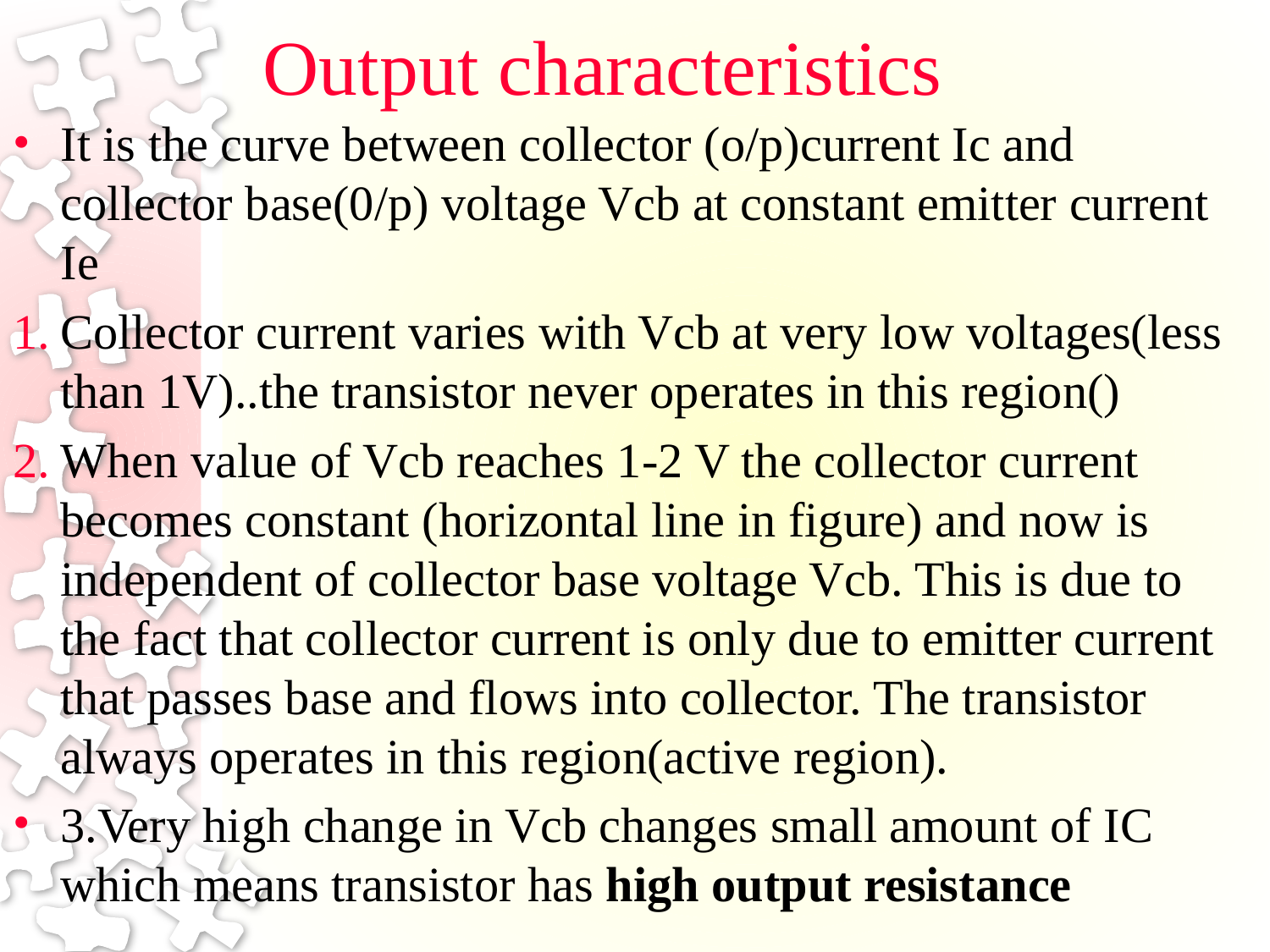

# Output characteristics
It is the curve between collector (o/p)current Ic and collector base(0/p) voltage Vcb at constant emitter current Ie
Collector current varies with Vcb at very low voltages(less than 1V)..the transistor never operates in this region()
When value of Vcb reaches 1-2 V the collector current becomes constant (horizontal line in figure) and now is independent of collector base voltage Vcb. This is due to the fact that collector current is only due to emitter current that passes base and flows into collector. The transistor always operates in this region(active region).
3.Very high change in Vcb changes small amount of IC which means transistor has high output resistance